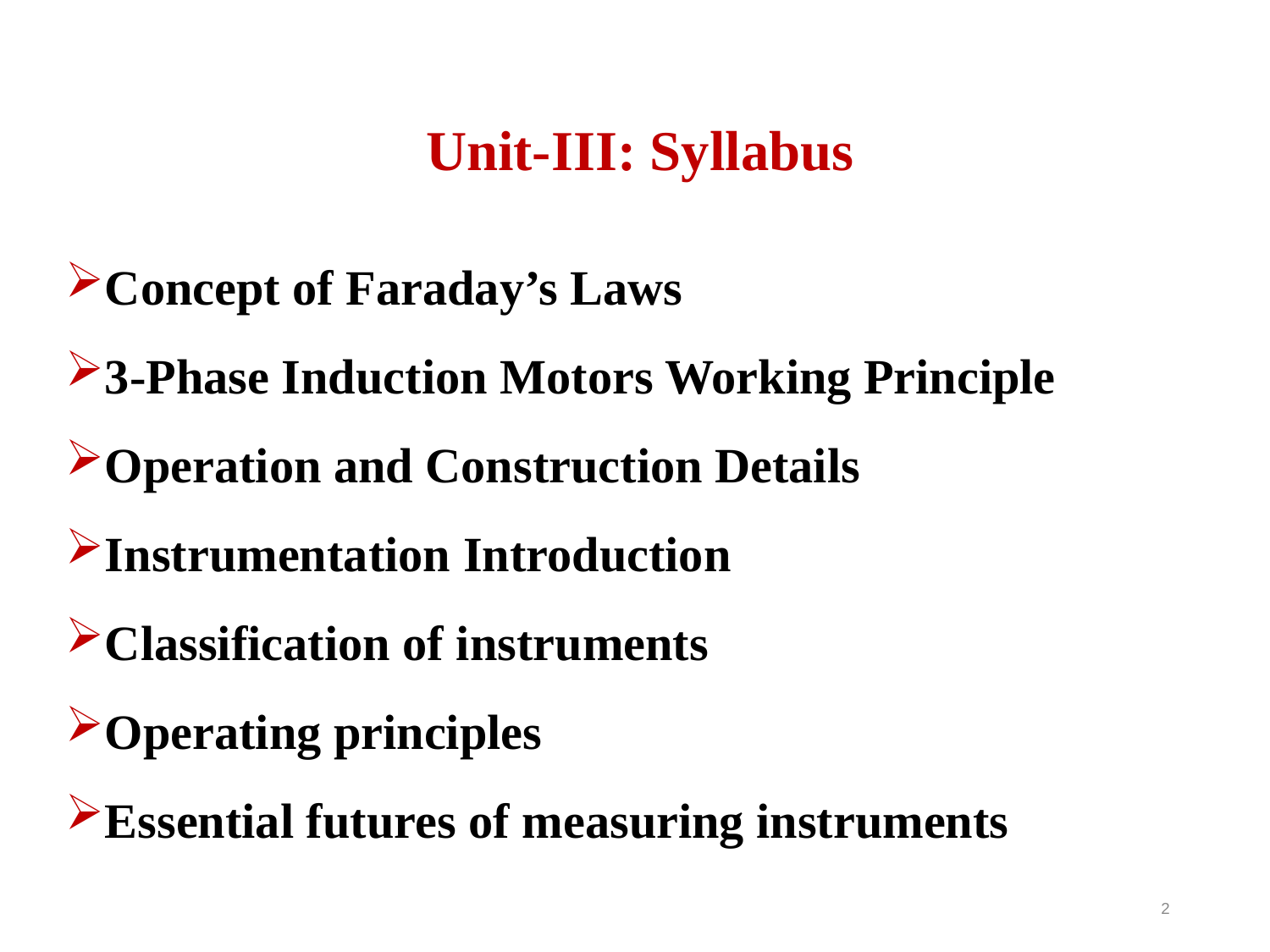

Unit-III: Syllabus

Concept of Faraday’s Laws
3-Phase Induction Motors Working Principle
Operation and Construction Details
Instrumentation Introduction
Classification of instruments
Operating principles
Essential futures of measuring instruments

2